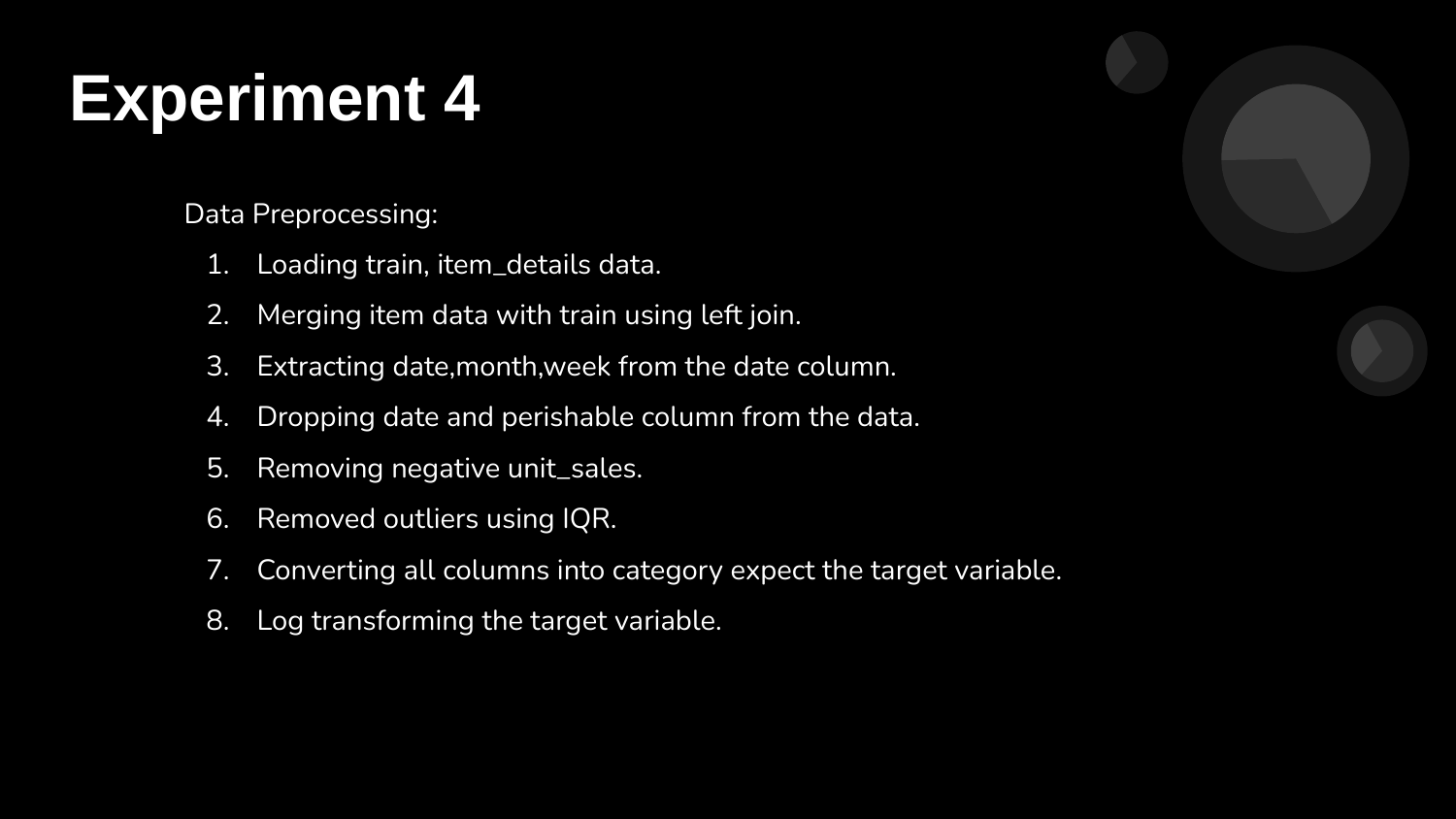

# Experiment 4
Data Preprocessing:
Loading train, item_details data.
Merging item data with train using left join.
Extracting date,month,week from the date column.
Dropping date and perishable column from the data.
Removing negative unit_sales.
Removed outliers using IQR.
Converting all columns into category expect the target variable.
Log transforming the target variable.